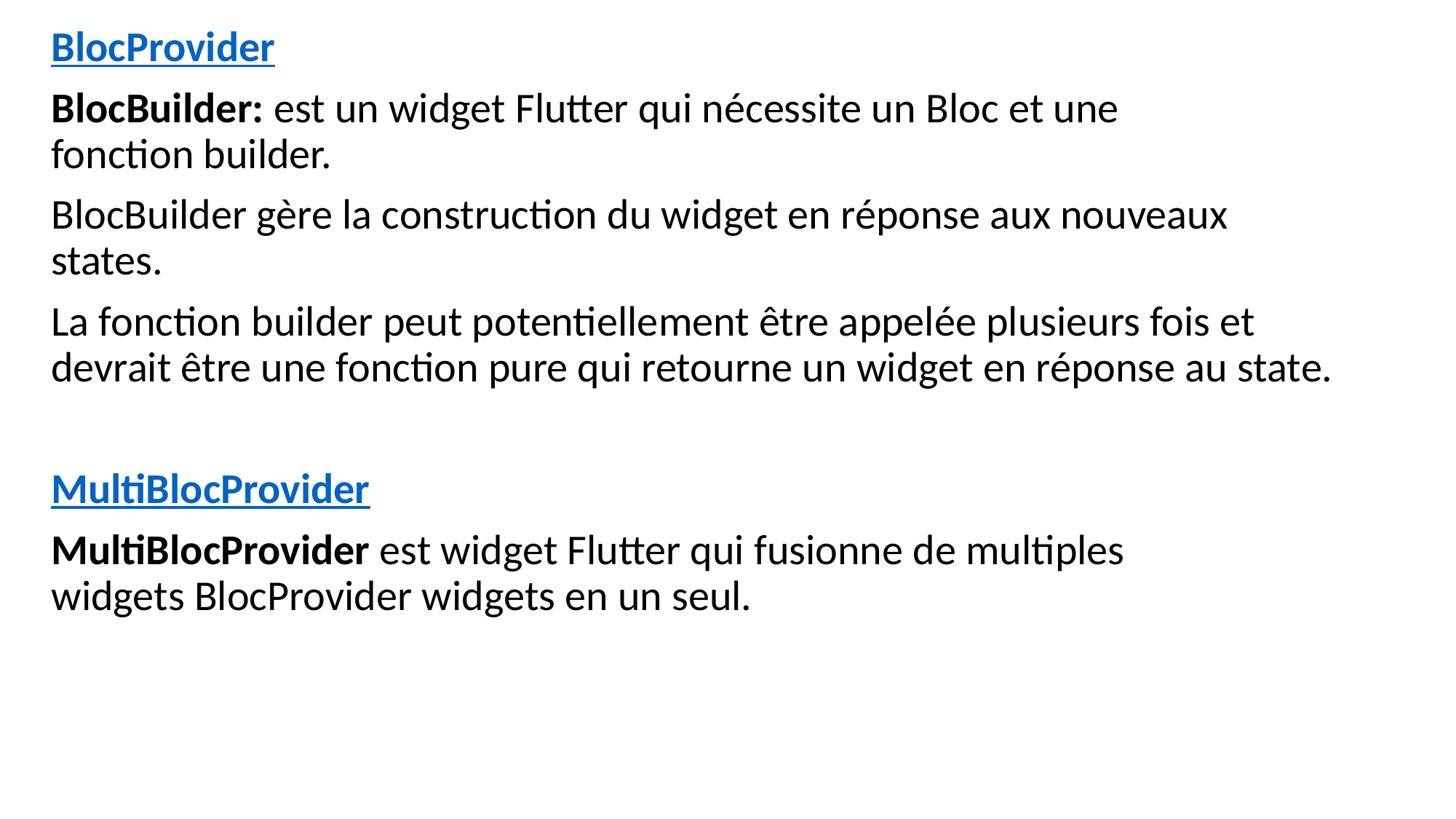

BlocProvider
BlocBuilder: est un widget Flutter qui nécessite un Bloc et une fonction builder.
BlocBuilder gère la construction du widget en réponse aux nouveaux states.
La fonction builder peut potentiellement être appelée plusieurs fois et devrait être une fonction pure qui retourne un widget en réponse au state.

MultiBlocProvider
MultiBlocProvider est widget Flutter qui fusionne de multiples widgets BlocProvider widgets en un seul.